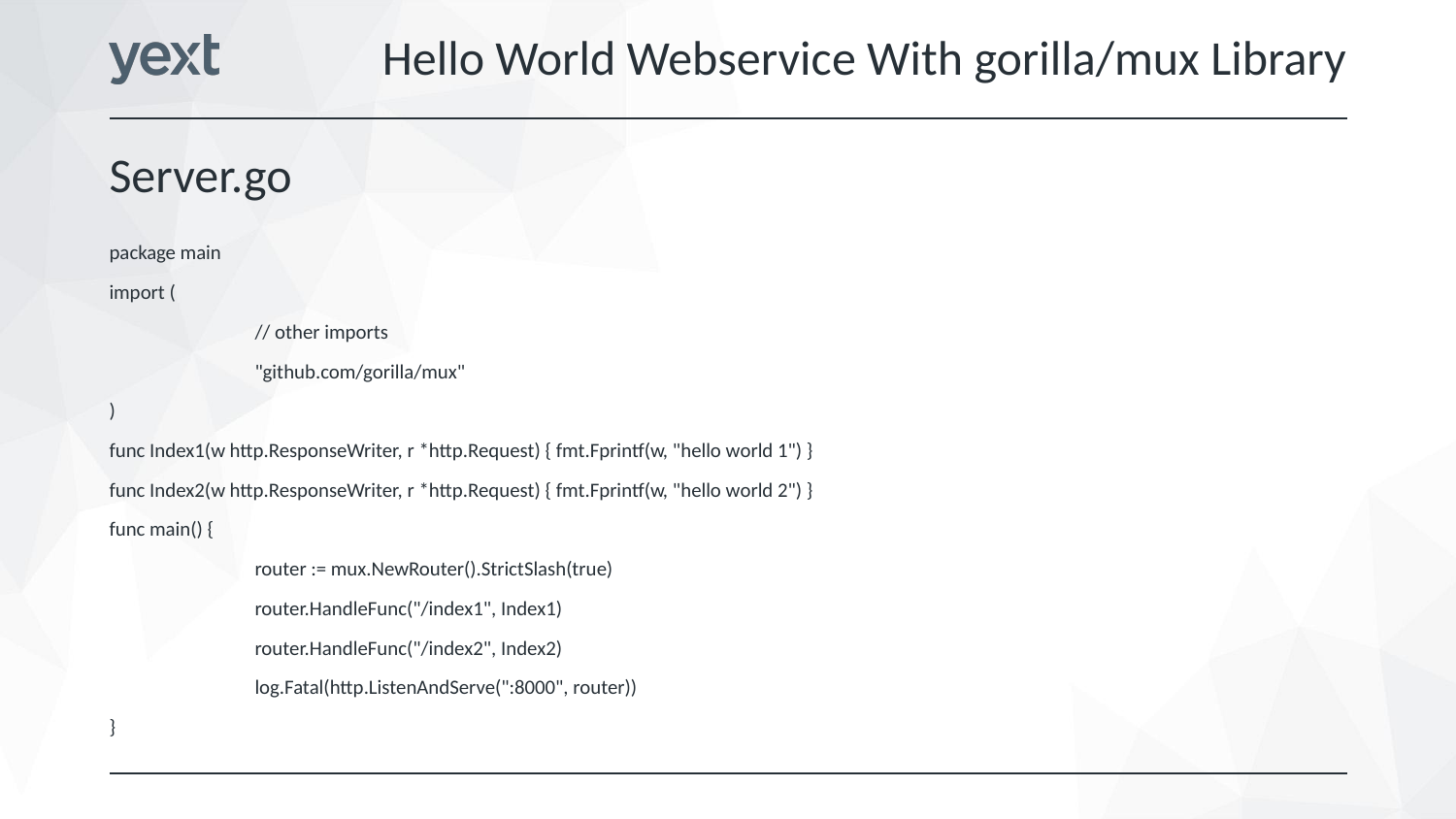

Hello World Webservice With gorilla/mux Library
Server.go
package main
import (
	// other imports
	"github.com/gorilla/mux"
)
func Index1(w http.ResponseWriter, r *http.Request) { fmt.Fprintf(w, "hello world 1") }
func Index2(w http.ResponseWriter, r *http.Request) { fmt.Fprintf(w, "hello world 2") }
func main() {
	router := mux.NewRouter().StrictSlash(true)
	router.HandleFunc("/index1", Index1)
	router.HandleFunc("/index2", Index2)
	log.Fatal(http.ListenAndServe(":8000", router))
}